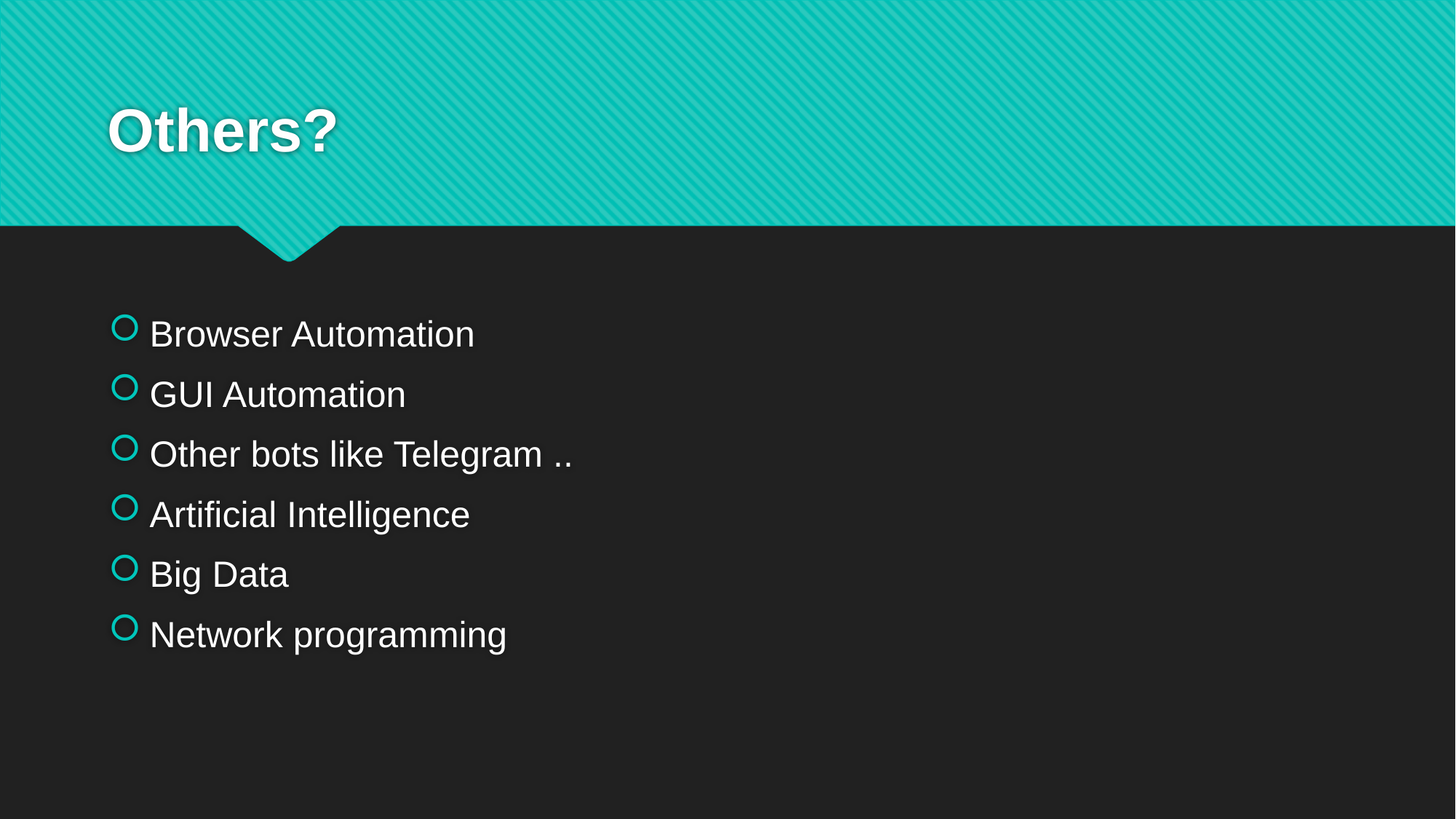

# Others?
Browser Automation
GUI Automation
Other bots like Telegram ..
Artificial Intelligence
Big Data
Network programming